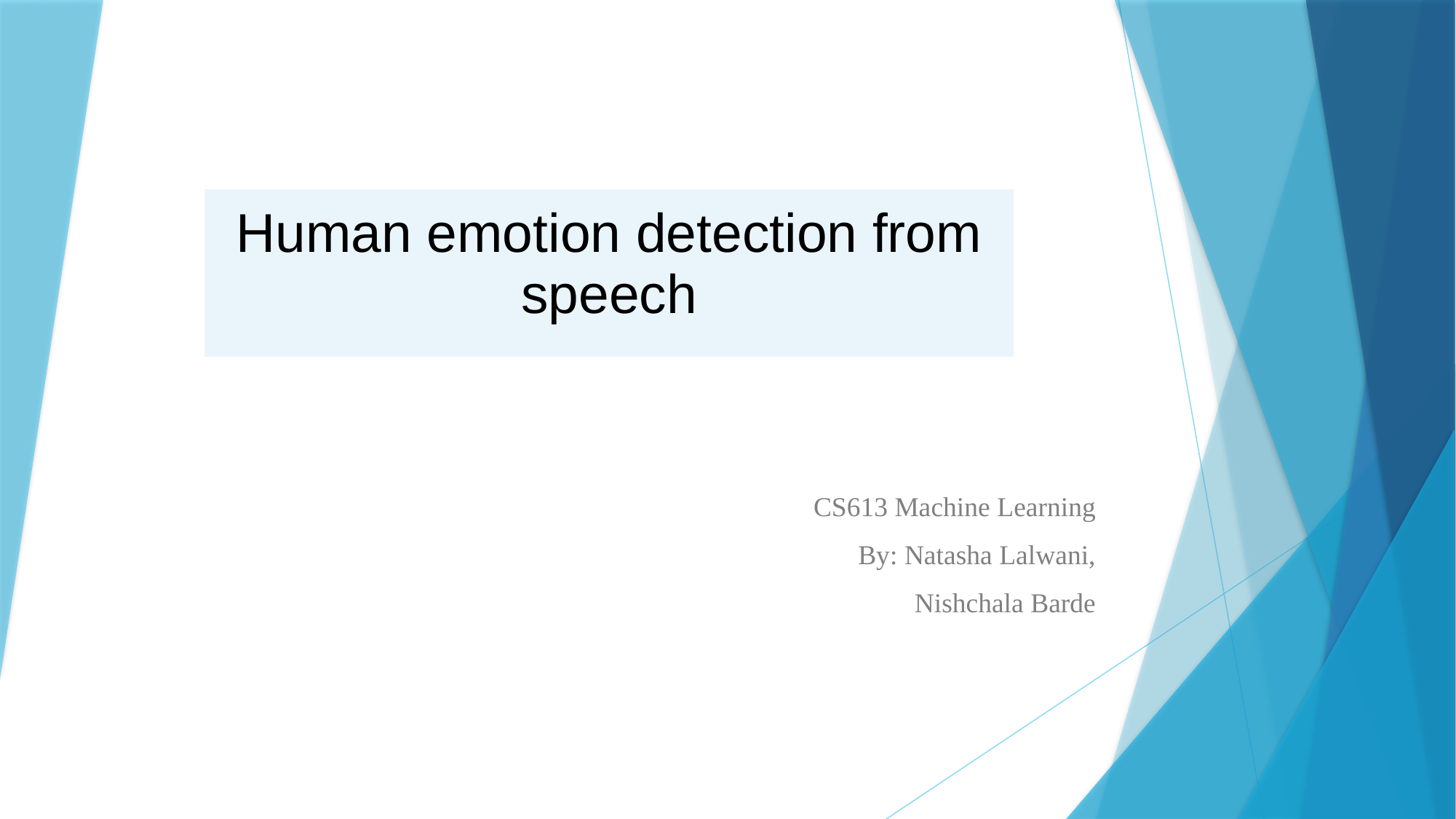

#
| Human emotion detection from speech |
| --- |
CS613 Machine Learning
By: Natasha Lalwani,
Nishchala Barde